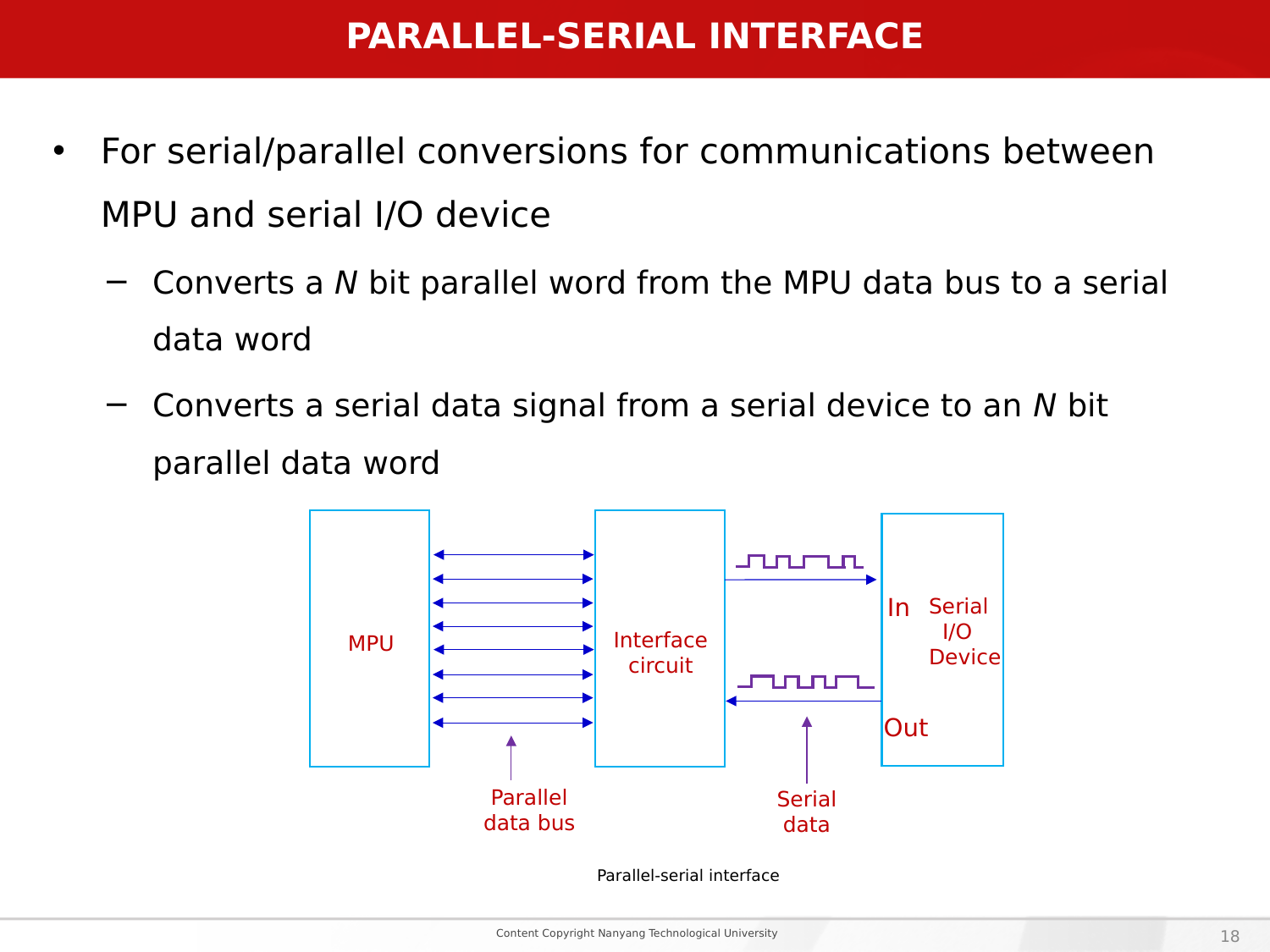

# Parallel-Serial Interface
For serial/parallel conversions for communications between  MPU and serial I/O device
Converts a N bit parallel word from the MPU data bus to a serial data word
Converts a serial data signal from a serial device to an N bit parallel data word

Serial
  I/O Device
Interface
circuit
MPU
Parallel
data bus
Serial
data
In
Out
Parallel-serial interface